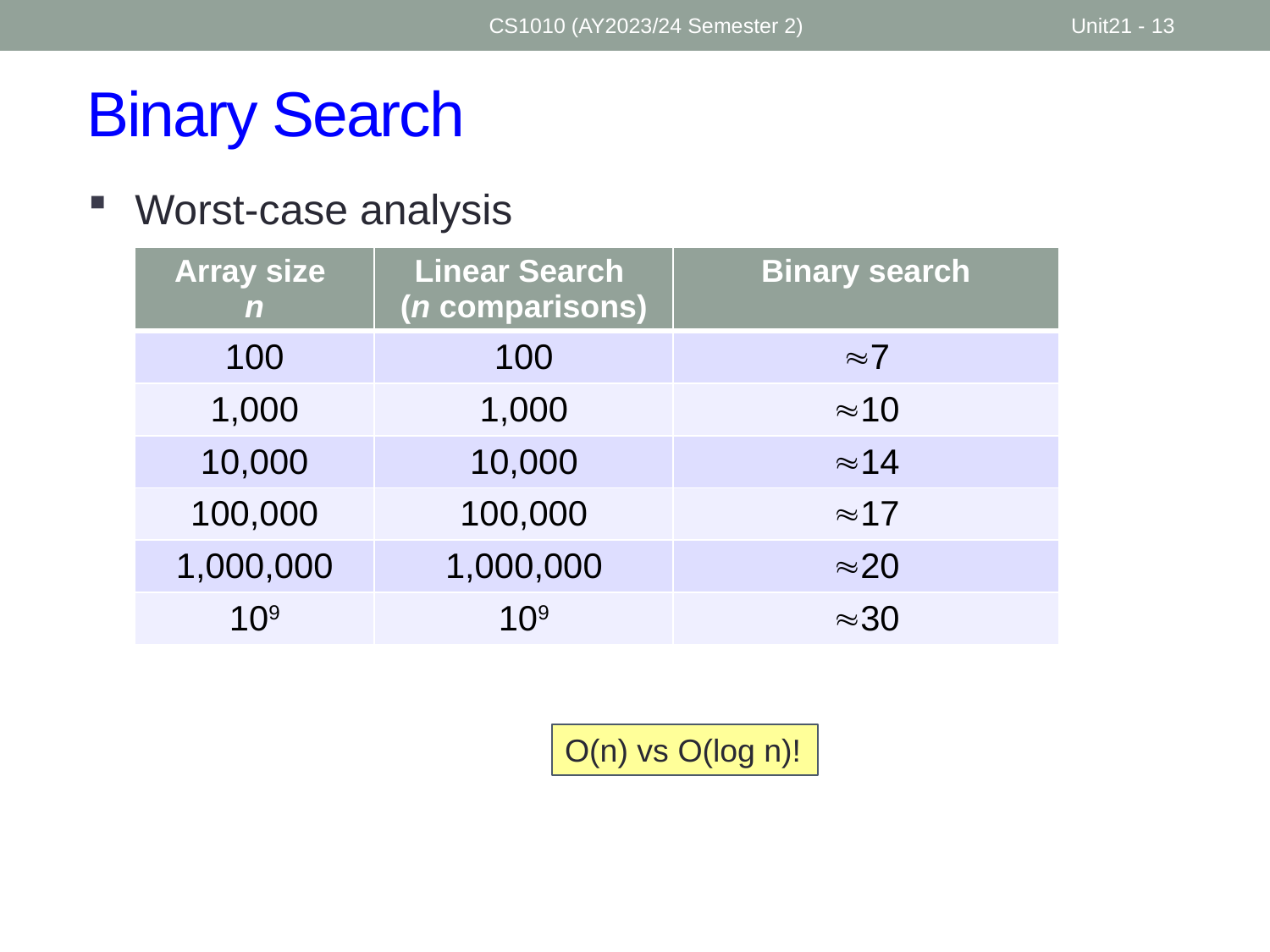

CS1010 (AY2023/24 Semester 2)
Unit21 - 13
# Binary Search
Worst-case analysis
| Array size n | Linear Search (n comparisons) | Binary search |
| --- | --- | --- |
| 100 | 100 | ≈7 |
| 1,000 | 1,000 | ≈10 |
| 10,000 | 10,000 | ≈14 |
| 100,000 | 100,000 | ≈17 |
| 1,000,000 | 1,000,000 | ≈20 |
| 109 | 109 | ≈30 |
O(n) vs O(log n)!